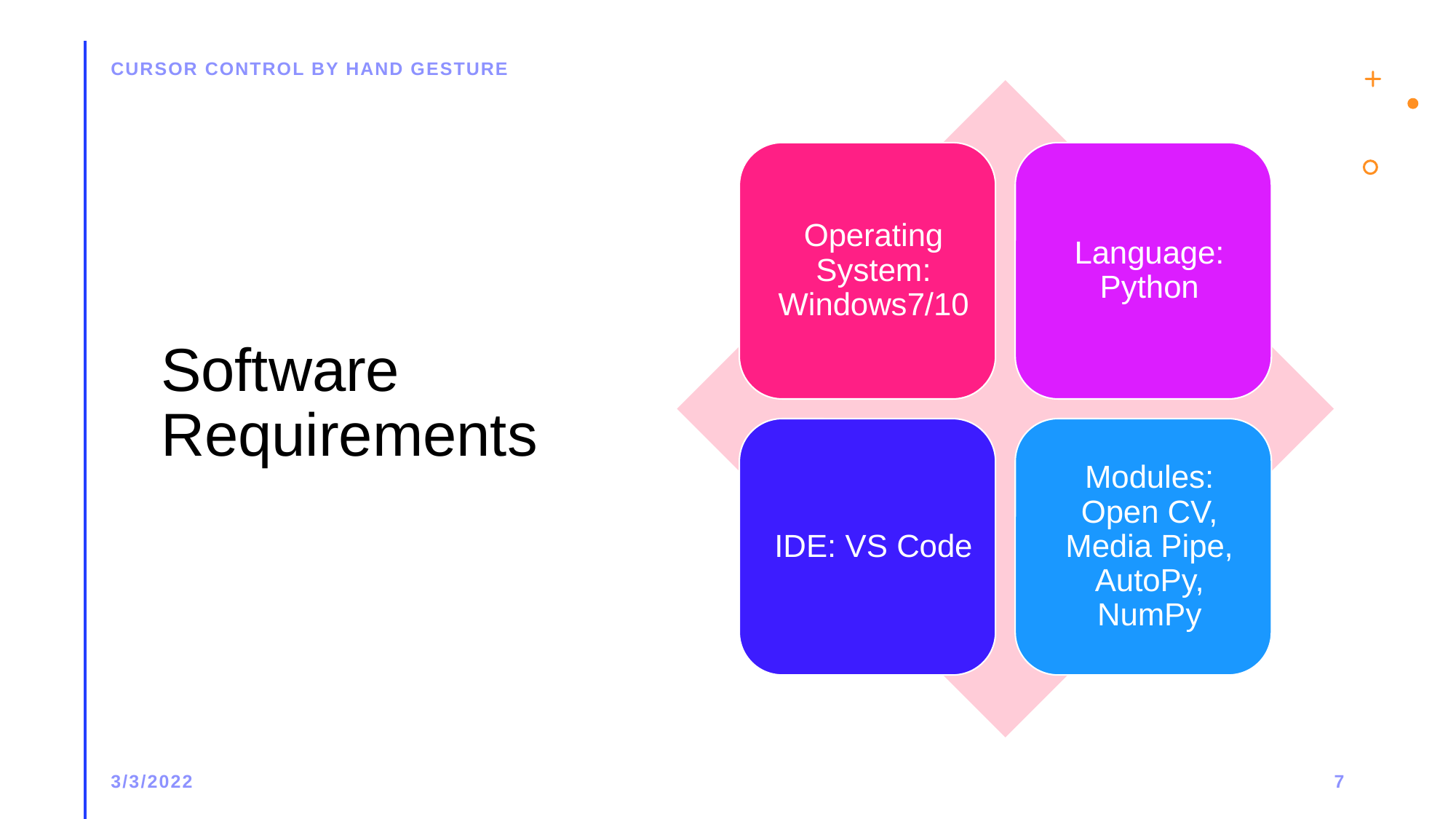

Cursor control by hand Gesture
# Software Requirements

Operating System: Windows7/10
Language: Python
IDE: VS Code
Modules: Open CV, Media Pipe, AutoPy, NumPy

3/3/2022
7